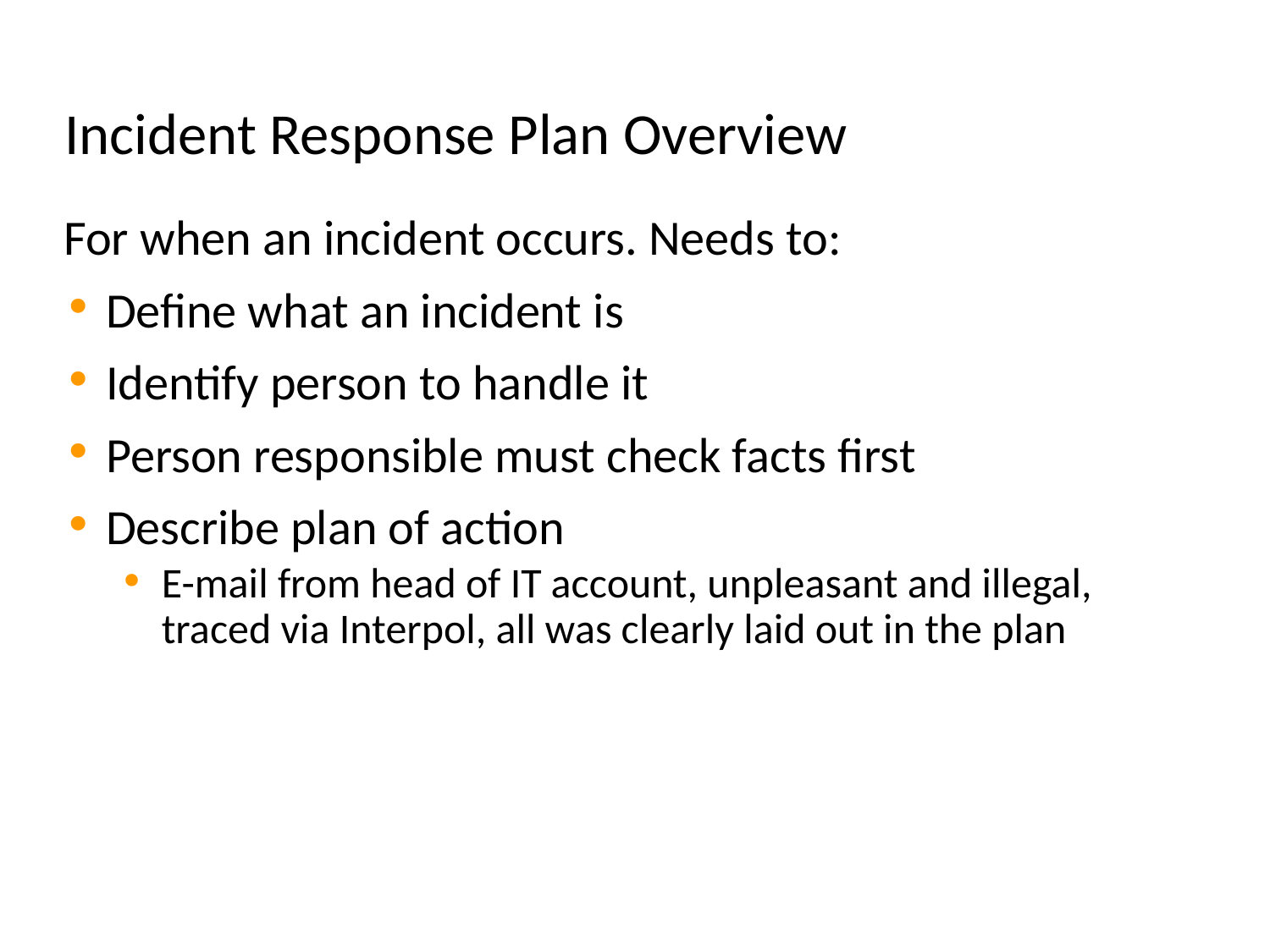

# Incident Response Plan Overview
For when an incident occurs. Needs to:
Define what an incident is
Identify person to handle it
Person responsible must check facts first
Describe plan of action
E-mail from head of IT account, unpleasant and illegal, traced via Interpol, all was clearly laid out in the plan